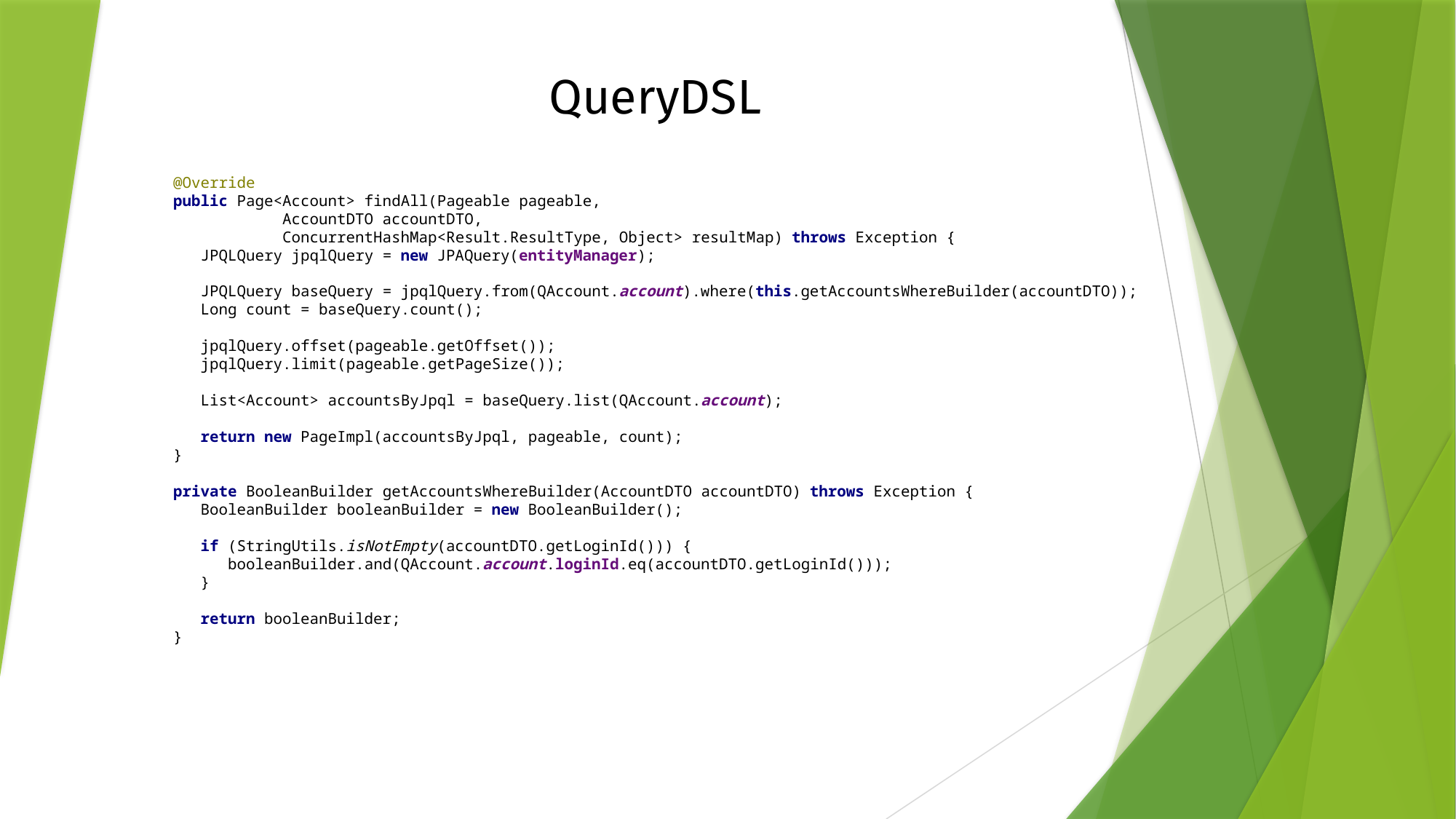

QueryDSL
@Override
public Page<Account> findAll(Pageable pageable,
	AccountDTO accountDTO,
	ConcurrentHashMap<Result.ResultType, Object> resultMap) throws Exception {
   JPQLQuery jpqlQuery = new JPAQuery(entityManager);
   JPQLQuery baseQuery = jpqlQuery.from(QAccount.account).where(this.getAccountsWhereBuilder(accountDTO));
   Long count = baseQuery.count();
   jpqlQuery.offset(pageable.getOffset());
   jpqlQuery.limit(pageable.getPageSize());
   List<Account> accountsByJpql = baseQuery.list(QAccount.account);
   return new PageImpl(accountsByJpql, pageable, count);
}
private BooleanBuilder getAccountsWhereBuilder(AccountDTO accountDTO) throws Exception {
   BooleanBuilder booleanBuilder = new BooleanBuilder();
   if (StringUtils.isNotEmpty(accountDTO.getLoginId())) {
      booleanBuilder.and(QAccount.account.loginId.eq(accountDTO.getLoginId()));
   }
   return booleanBuilder;
}